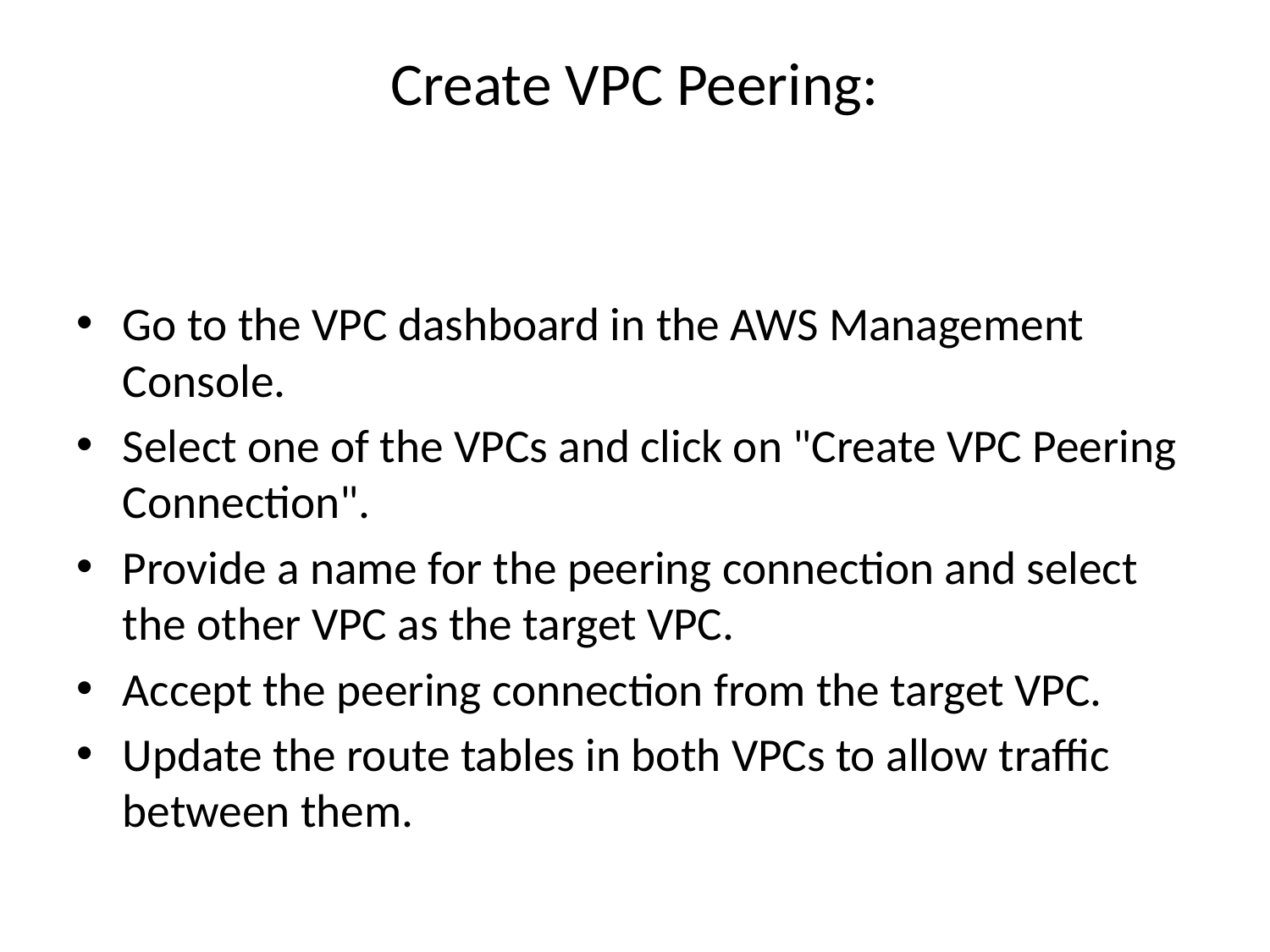

# Create VPC Peering:

Go to the VPC dashboard in the AWS Management Console.
Select one of the VPCs and click on "Create VPC Peering Connection".
Provide a name for the peering connection and select the other VPC as the target VPC.
Accept the peering connection from the target VPC.
Update the route tables in both VPCs to allow traffic between them.